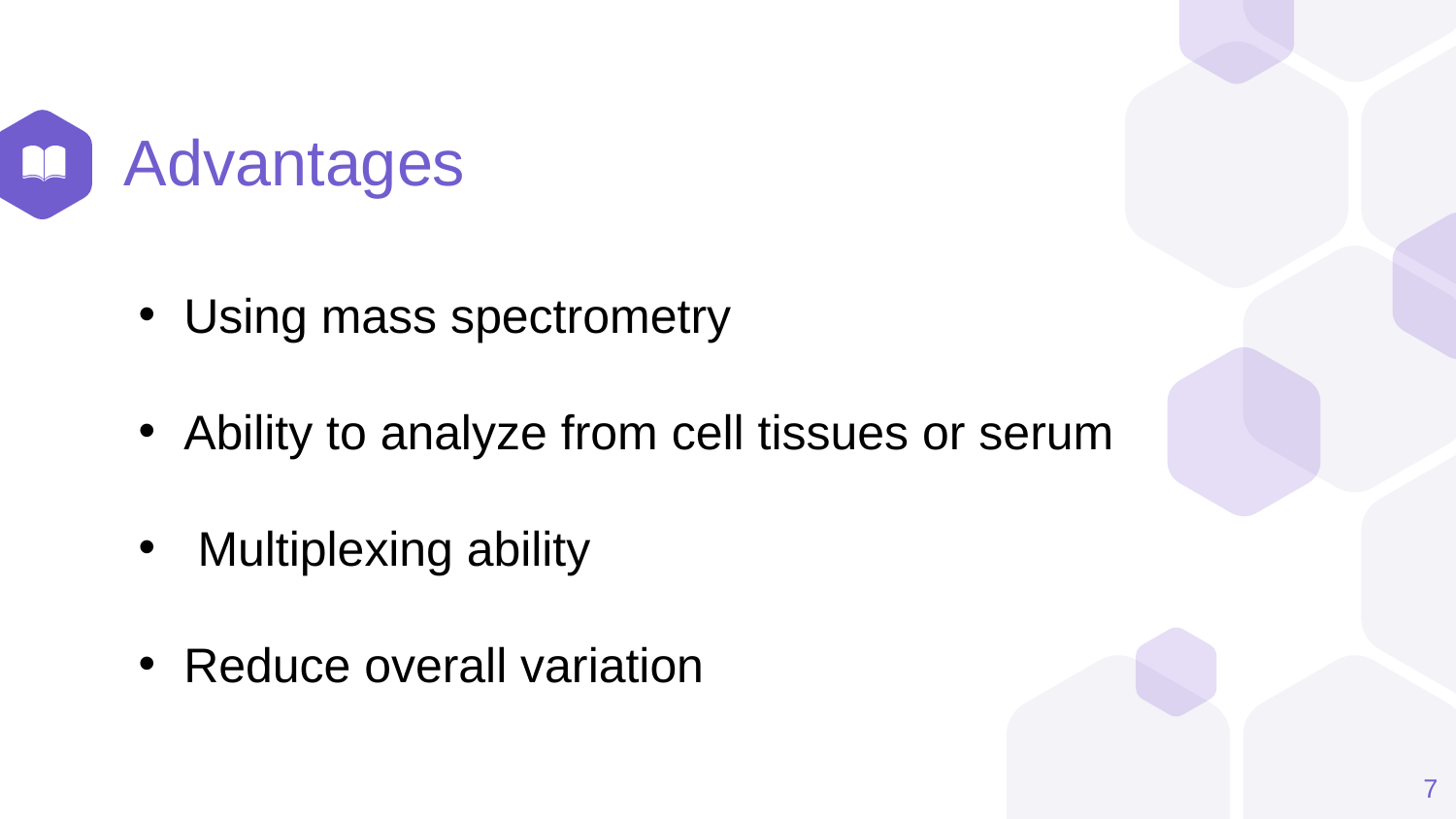

# Advantages

Using mass spectrometry

Ability to analyze from cell tissues or serum

 Multiplexing ability

Reduce overall variation
7